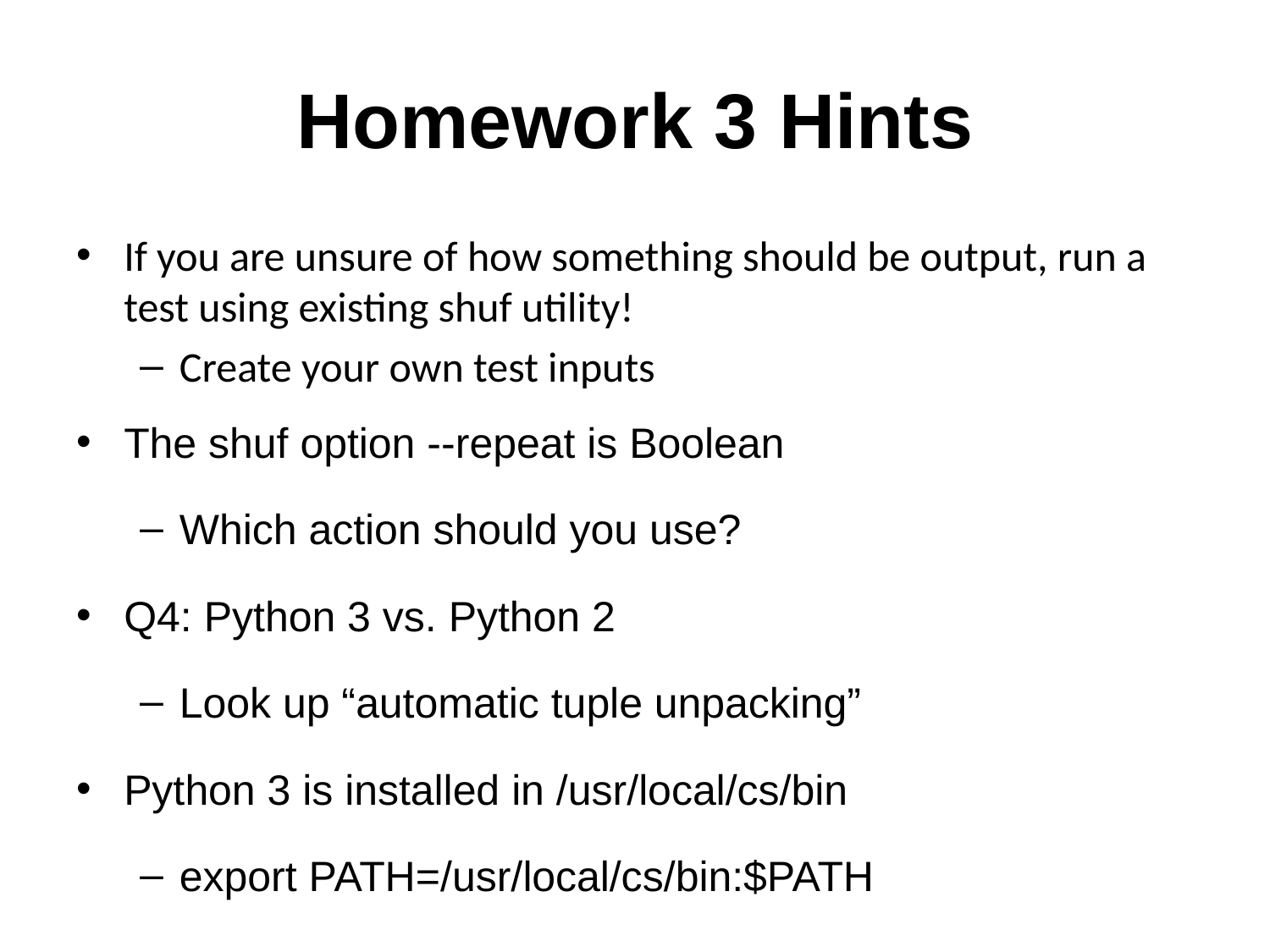

# Homework 3 Hints
If you are unsure of how something should be output, run a test using existing shuf utility!
Create your own test inputs
The shuf option --repeat is Boolean
Which action should you use?
Q4: Python 3 vs. Python 2
Look up “automatic tuple unpacking”
Python 3 is installed in /usr/local/cs/bin
export PATH=/usr/local/cs/bin:$PATH